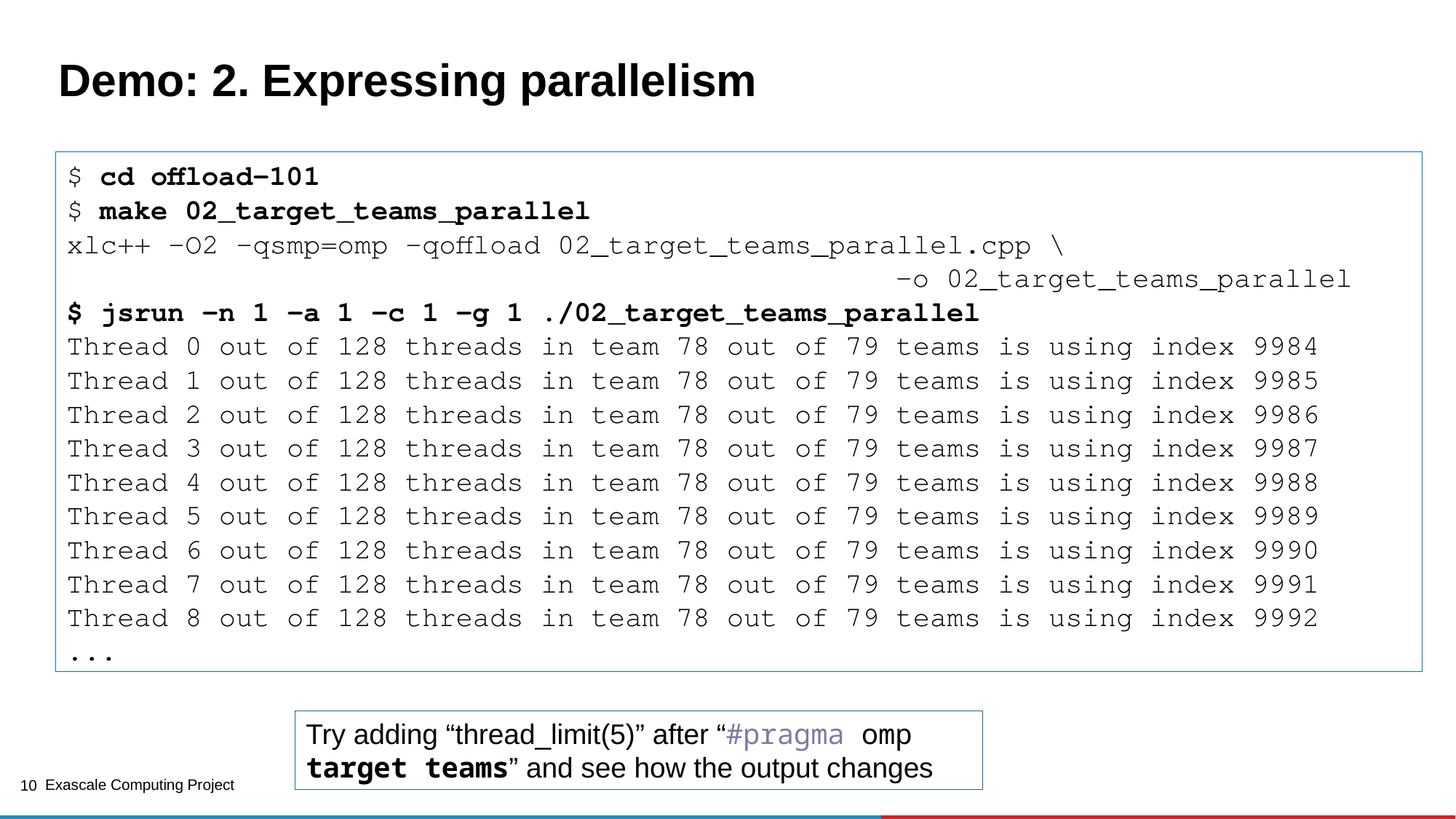

# Demo: 2. Expressing parallelism
$ cd offload-101
$ make 02_target_teams_parallel
xlc++ -O2 -qsmp=omp -qoffload 02_target_teams_parallel.cpp \
                                                 -o 02_target_teams_parallel
$ jsrun -n 1 -a 1 -c 1 -g 1 ./02_target_teams_parallel
Thread 0 out of 128 threads in team 78 out of 79 teams is using index 9984
Thread 1 out of 128 threads in team 78 out of 79 teams is using index 9985
Thread 2 out of 128 threads in team 78 out of 79 teams is using index 9986
Thread 3 out of 128 threads in team 78 out of 79 teams is using index 9987
Thread 4 out of 128 threads in team 78 out of 79 teams is using index 9988
Thread 5 out of 128 threads in team 78 out of 79 teams is using index 9989
Thread 6 out of 128 threads in team 78 out of 79 teams is using index 9990
Thread 7 out of 128 threads in team 78 out of 79 teams is using index 9991
Thread 8 out of 128 threads in team 78 out of 79 teams is using index 9992
...
Try adding “thread_limit(5)” after “#pragma omp target teams” and see how the output changes